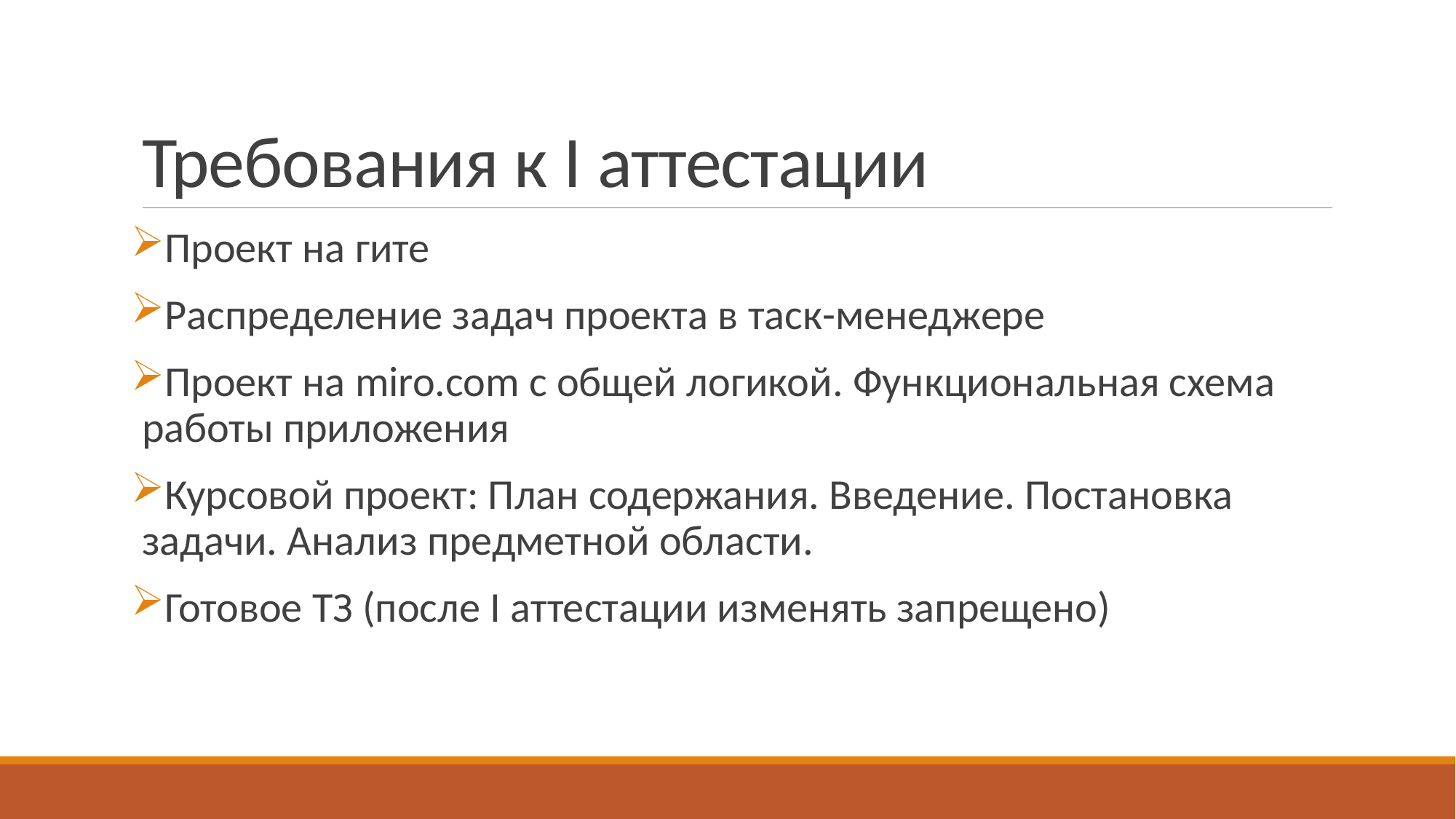

# Требования к I аттестации
Проект на гите
Распределение задач проекта в таск-менеджере
Проект на miro.com c общей логикой. Функциональная схема работы приложения
Курсовой проект: План содержания. Введение. Постановка задачи. Анализ предметной области.
Готовое ТЗ (после I аттестации изменять запрещено)